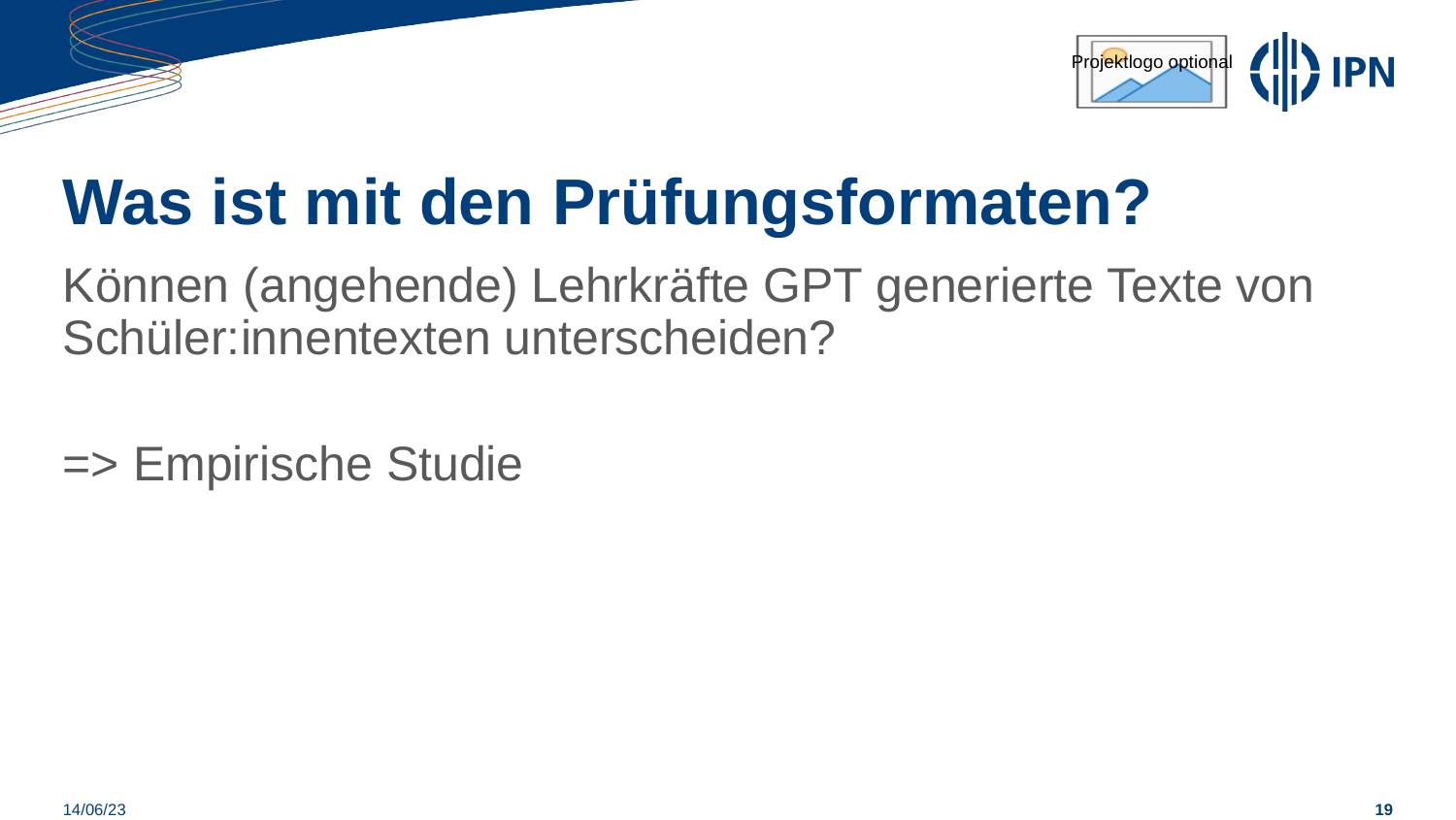

# Was ist mit den Prüfungsformaten?
Können (angehende) Lehrkräfte GPT generierte Texte von Schüler:innentexten unterscheiden?
=> Empirische Studie

14/06/23

19